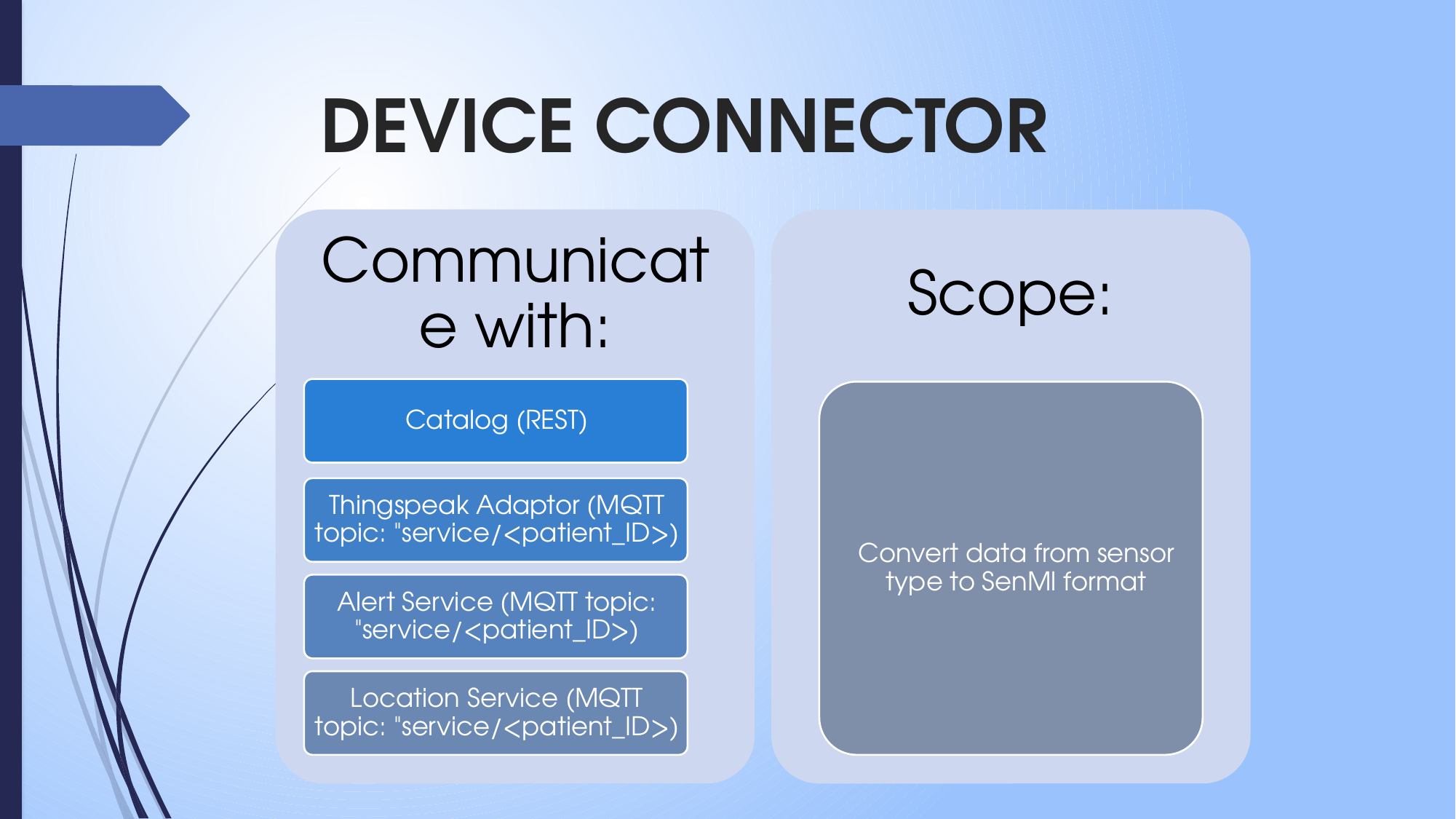

# DEVICE CONNECTOR
Communicate with:
Catalog (REST)
Thingspeak Adaptor (MQTT topic: "service/<patient_ID>)
Alert Service (MQTT topic: "service/<patient_ID>)
Location Service (MQTT topic: "service/<patient_ID>)
Scope:
Convert data from sensor type to SenMl format